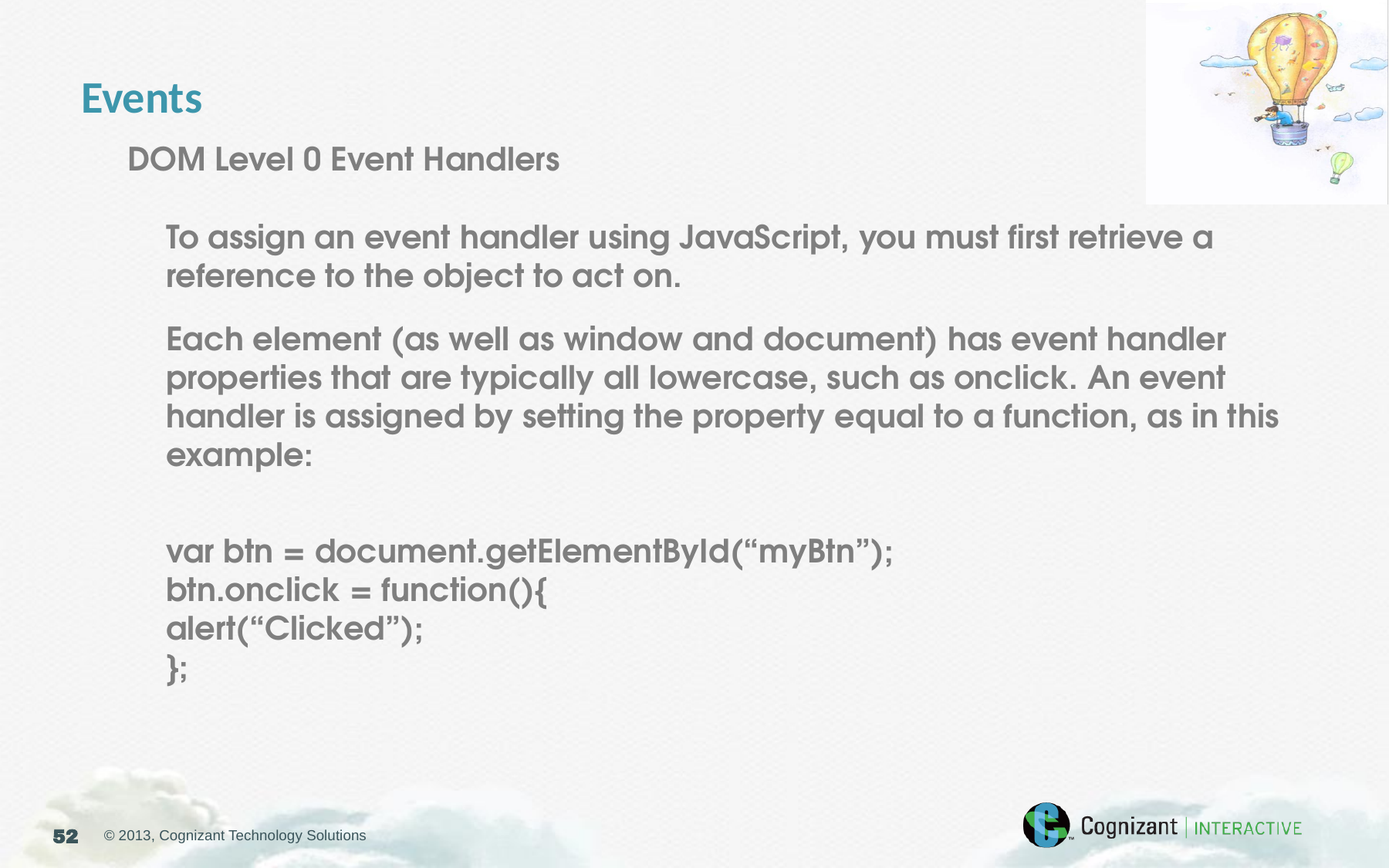

Events
DOM Level 0 Event Handlers
To assign an event handler using JavaScript, you must first retrieve a
reference to the object to act on.
Each element (as well as window and document) has event handler properties that are typically all lowercase, such as onclick. An event handler is assigned by setting the property equal to a function, as in this example:
var btn = document.getElementById(“myBtn”);
btn.onclick = function(){
alert(“Clicked”);
};